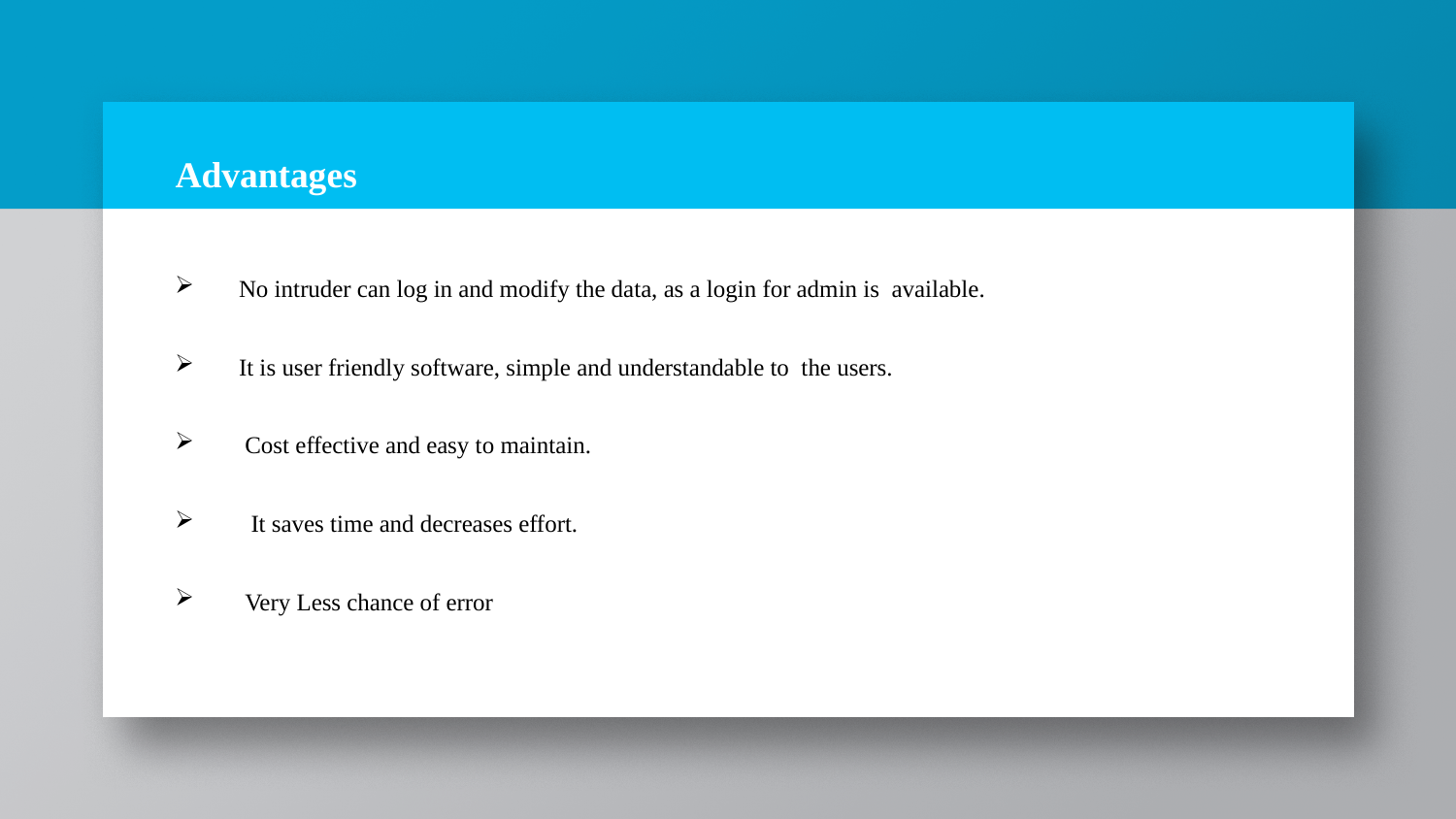

# Advantages
8
      No intruder can log in and modify the data, as a login for admin is  available.
      It is user friendly software, simple and understandable to  the users.
       Cost effective and easy to maintain.
        It saves time and decreases effort.
       Very Less chance of error